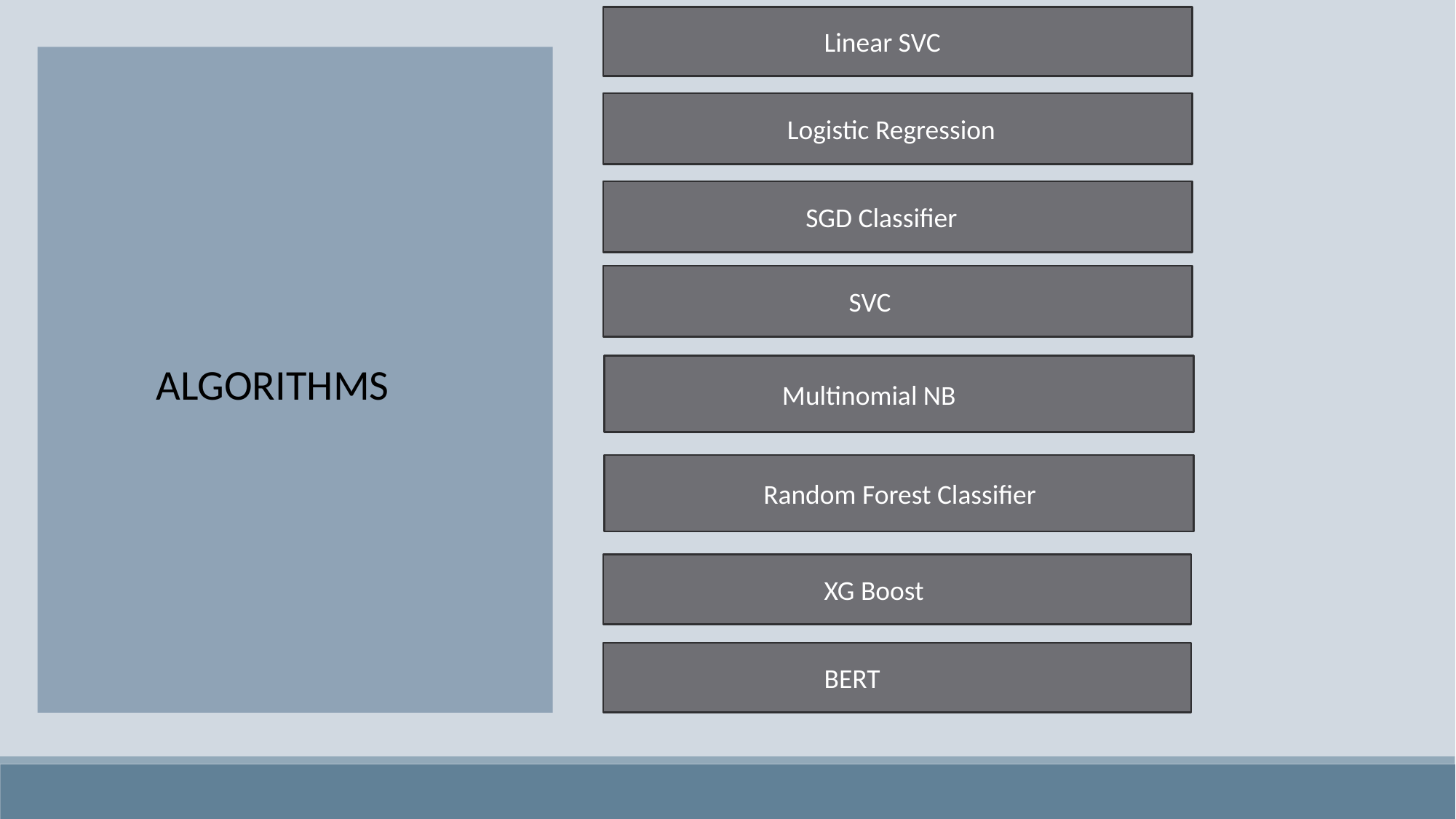

Linear SVC

                            Logistic Regression
                               SGD Classifier
                                      SVC
ALGORITHMS
                           Multinomial NB
                        Random Forest Classifier
                                  XG Boost
                                  BERT